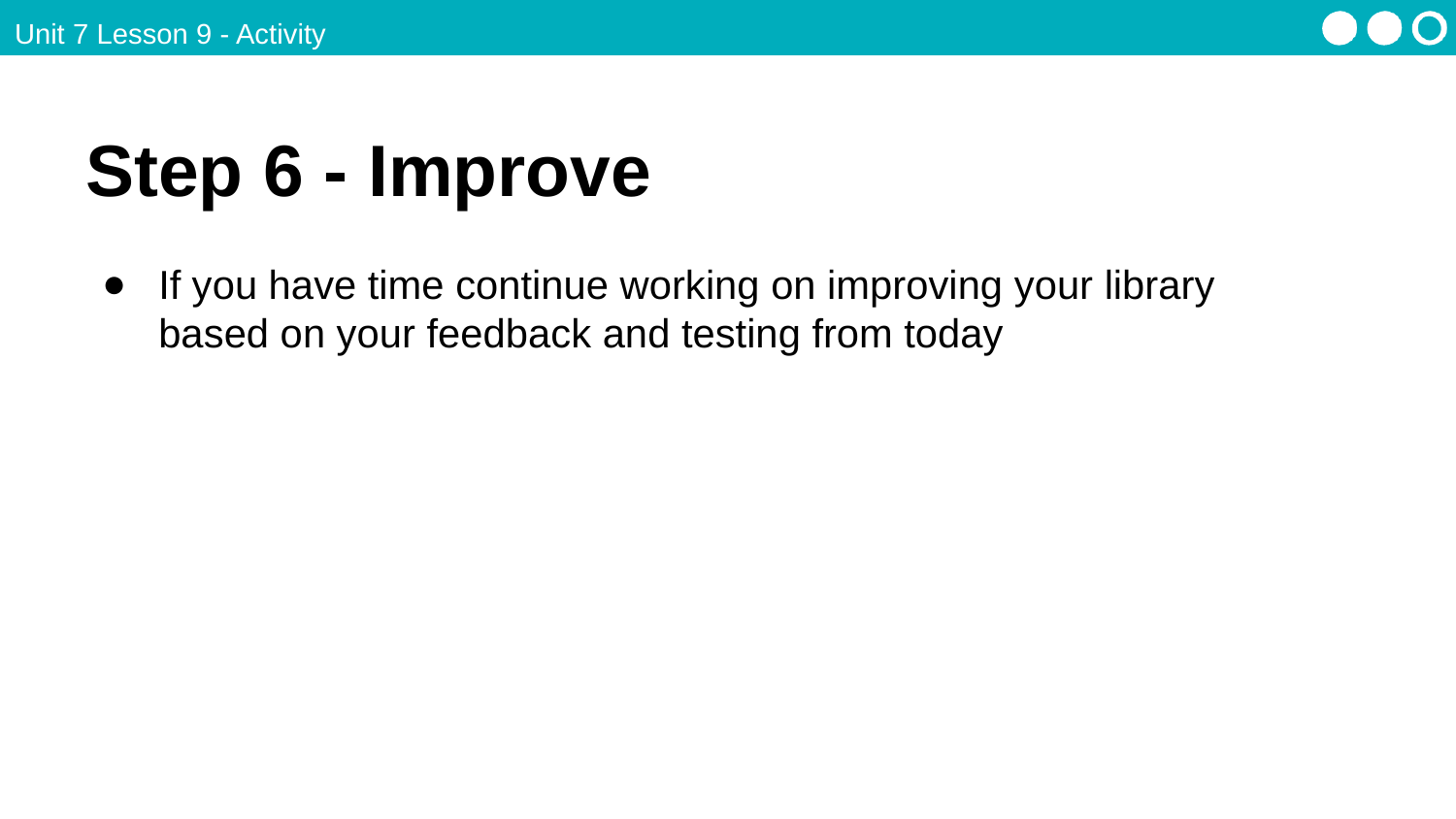

Unit 7 Lesson 9 - Activity

Step 6 - Improve

If you have time continue working on improving your library based on your feedback and testing from today